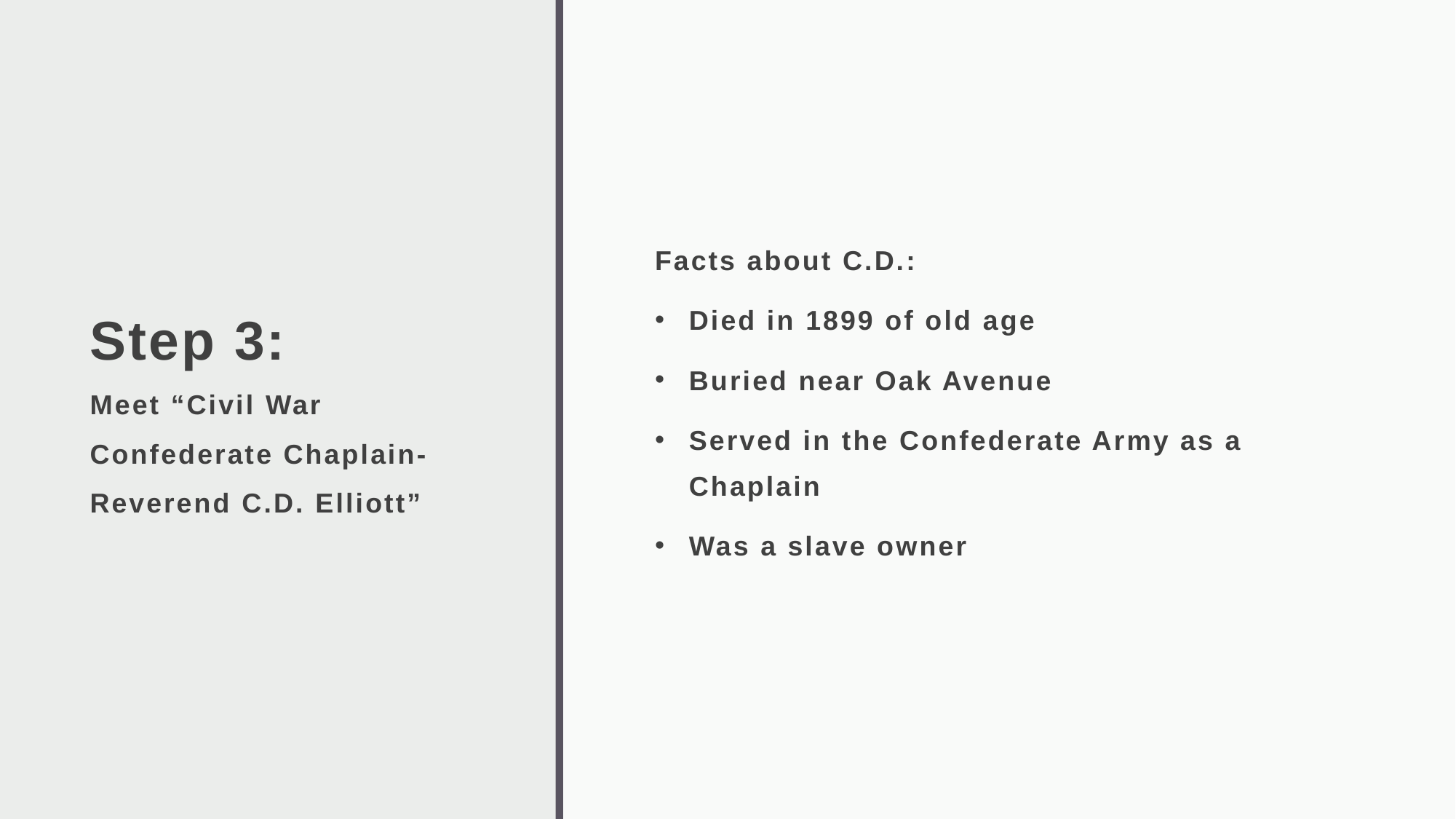

# Step 3: Meet “Civil War Confederate Chaplain- Reverend C.D. Elliott”
Facts about C.D.:
Died in 1899 of old age
Buried near Oak Avenue
Served in the Confederate Army as a Chaplain
Was a slave owner